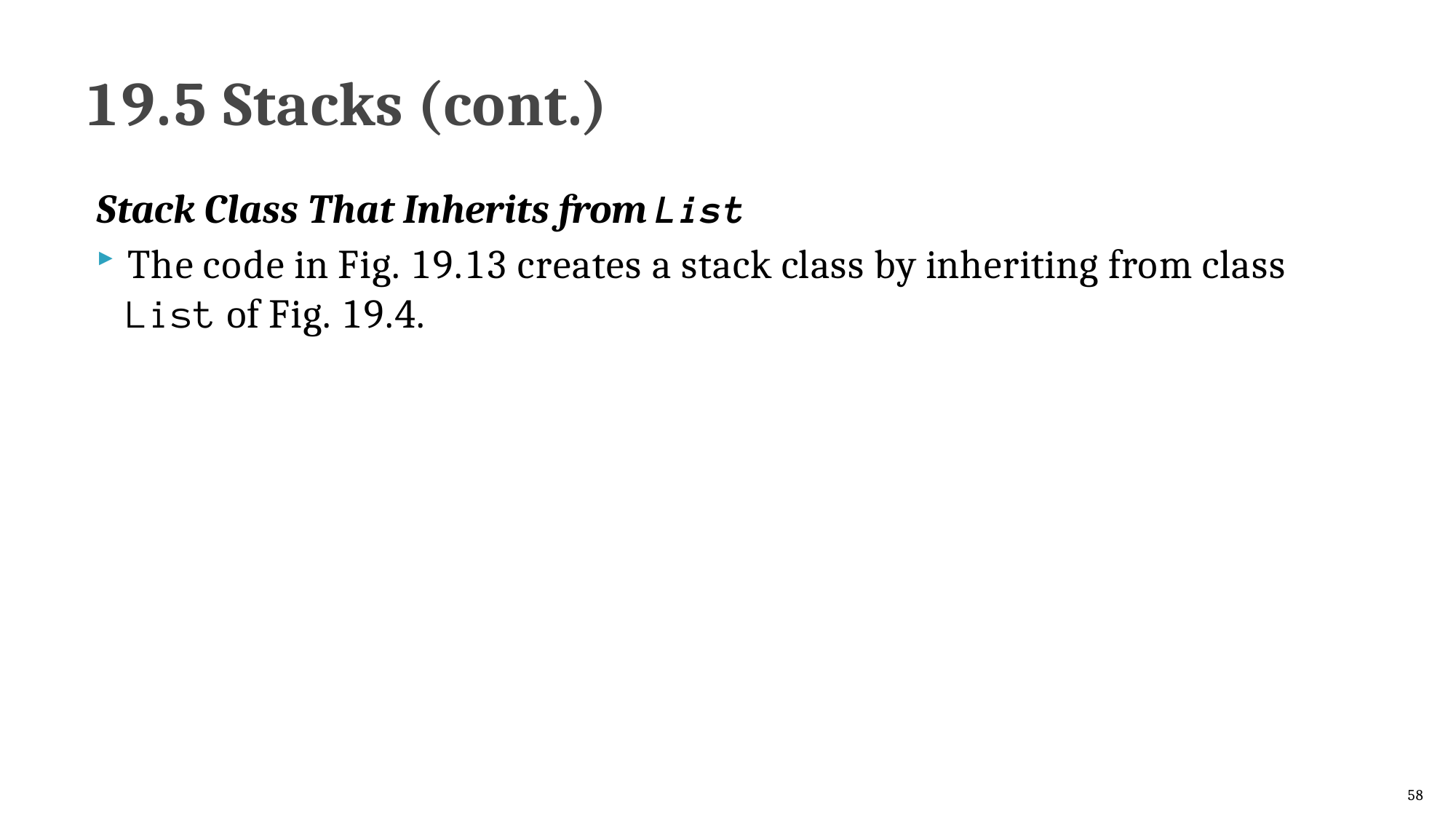

# 19.5 Stacks (cont.)
Stack Class That Inherits from List
The code in Fig. 19.13 creates a stack class by inheriting from class List of Fig. 19.4.
58